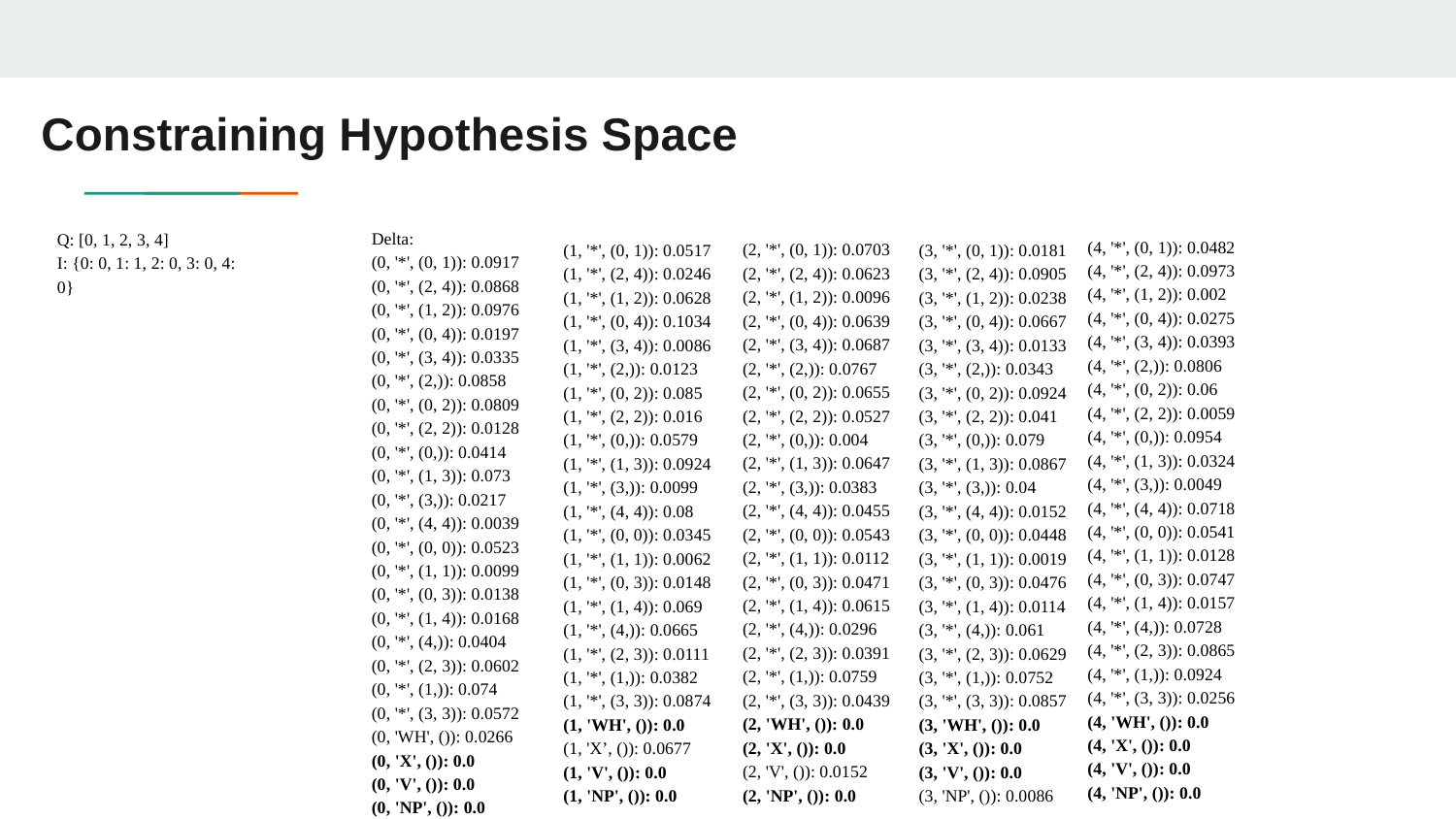

# Constraining Hypothesis Space

Delta:
(0, '*', (0, 1)): 0.0917
(0, '*', (2, 4)): 0.0868
(0, '*', (1, 2)): 0.0976
(0, '*', (0, 4)): 0.0197
(0, '*', (3, 4)): 0.0335
(0, '*', (2,)): 0.0858
(0, '*', (0, 2)): 0.0809
(0, '*', (2, 2)): 0.0128
(0, '*', (0,)): 0.0414
(0, '*', (1, 3)): 0.073
(0, '*', (3,)): 0.0217
(0, '*', (4, 4)): 0.0039
(0, '*', (0, 0)): 0.0523
(0, '*', (1, 1)): 0.0099
(0, '*', (0, 3)): 0.0138
(0, '*', (1, 4)): 0.0168
(0, '*', (4,)): 0.0404
(0, '*', (2, 3)): 0.0602
(0, '*', (1,)): 0.074
(0, '*', (3, 3)): 0.0572
(0, 'WH', ()): 0.0266
(0, 'X', ()): 0.0
(0, 'V', ()): 0.0
(0, 'NP', ()): 0.0

Q: [0, 1, 2, 3, 4]
I: {0: 0, 1: 1, 2: 0, 3: 0, 4: 0}

(4, '*', (0, 1)): 0.0482
(4, '*', (2, 4)): 0.0973
(4, '*', (1, 2)): 0.002
(4, '*', (0, 4)): 0.0275
(4, '*', (3, 4)): 0.0393
(4, '*', (2,)): 0.0806
(4, '*', (0, 2)): 0.06
(4, '*', (2, 2)): 0.0059
(4, '*', (0,)): 0.0954
(4, '*', (1, 3)): 0.0324
(4, '*', (3,)): 0.0049
(4, '*', (4, 4)): 0.0718
(4, '*', (0, 0)): 0.0541
(4, '*', (1, 1)): 0.0128
(4, '*', (0, 3)): 0.0747
(4, '*', (1, 4)): 0.0157
(4, '*', (4,)): 0.0728
(4, '*', (2, 3)): 0.0865
(4, '*', (1,)): 0.0924
(4, '*', (3, 3)): 0.0256
(4, 'WH', ()): 0.0
(4, 'X', ()): 0.0
(4, 'V', ()): 0.0
(4, 'NP', ()): 0.0

(2, '*', (0, 1)): 0.0703
(2, '*', (2, 4)): 0.0623
(2, '*', (1, 2)): 0.0096
(2, '*', (0, 4)): 0.0639
(2, '*', (3, 4)): 0.0687
(2, '*', (2,)): 0.0767
(2, '*', (0, 2)): 0.0655
(2, '*', (2, 2)): 0.0527
(2, '*', (0,)): 0.004
(2, '*', (1, 3)): 0.0647
(2, '*', (3,)): 0.0383
(2, '*', (4, 4)): 0.0455
(2, '*', (0, 0)): 0.0543
(2, '*', (1, 1)): 0.0112
(2, '*', (0, 3)): 0.0471
(2, '*', (1, 4)): 0.0615
(2, '*', (4,)): 0.0296
(2, '*', (2, 3)): 0.0391
(2, '*', (1,)): 0.0759
(2, '*', (3, 3)): 0.0439
(2, 'WH', ()): 0.0
(2, 'X', ()): 0.0
(2, 'V', ()): 0.0152
(2, 'NP', ()): 0.0

(1, '*', (0, 1)): 0.0517
(1, '*', (2, 4)): 0.0246
(1, '*', (1, 2)): 0.0628
(1, '*', (0, 4)): 0.1034
(1, '*', (3, 4)): 0.0086
(1, '*', (2,)): 0.0123
(1, '*', (0, 2)): 0.085
(1, '*', (2, 2)): 0.016
(1, '*', (0,)): 0.0579
(1, '*', (1, 3)): 0.0924
(1, '*', (3,)): 0.0099
(1, '*', (4, 4)): 0.08
(1, '*', (0, 0)): 0.0345
(1, '*', (1, 1)): 0.0062
(1, '*', (0, 3)): 0.0148
(1, '*', (1, 4)): 0.069
(1, '*', (4,)): 0.0665
(1, '*', (2, 3)): 0.0111
(1, '*', (1,)): 0.0382
(1, '*', (3, 3)): 0.0874
(1, 'WH', ()): 0.0
(1, 'X’, ()): 0.0677
(1, 'V', ()): 0.0
(1, 'NP', ()): 0.0

(3, '*', (0, 1)): 0.0181
(3, '*', (2, 4)): 0.0905
(3, '*', (1, 2)): 0.0238
(3, '*', (0, 4)): 0.0667
(3, '*', (3, 4)): 0.0133
(3, '*', (2,)): 0.0343
(3, '*', (0, 2)): 0.0924
(3, '*', (2, 2)): 0.041
(3, '*', (0,)): 0.079
(3, '*', (1, 3)): 0.0867
(3, '*', (3,)): 0.04
(3, '*', (4, 4)): 0.0152
(3, '*', (0, 0)): 0.0448
(3, '*', (1, 1)): 0.0019
(3, '*', (0, 3)): 0.0476
(3, '*', (1, 4)): 0.0114
(3, '*', (4,)): 0.061
(3, '*', (2, 3)): 0.0629
(3, '*', (1,)): 0.0752
(3, '*', (3, 3)): 0.0857
(3, 'WH', ()): 0.0
(3, 'X', ()): 0.0
(3, 'V', ()): 0.0
(3, 'NP', ()): 0.0086